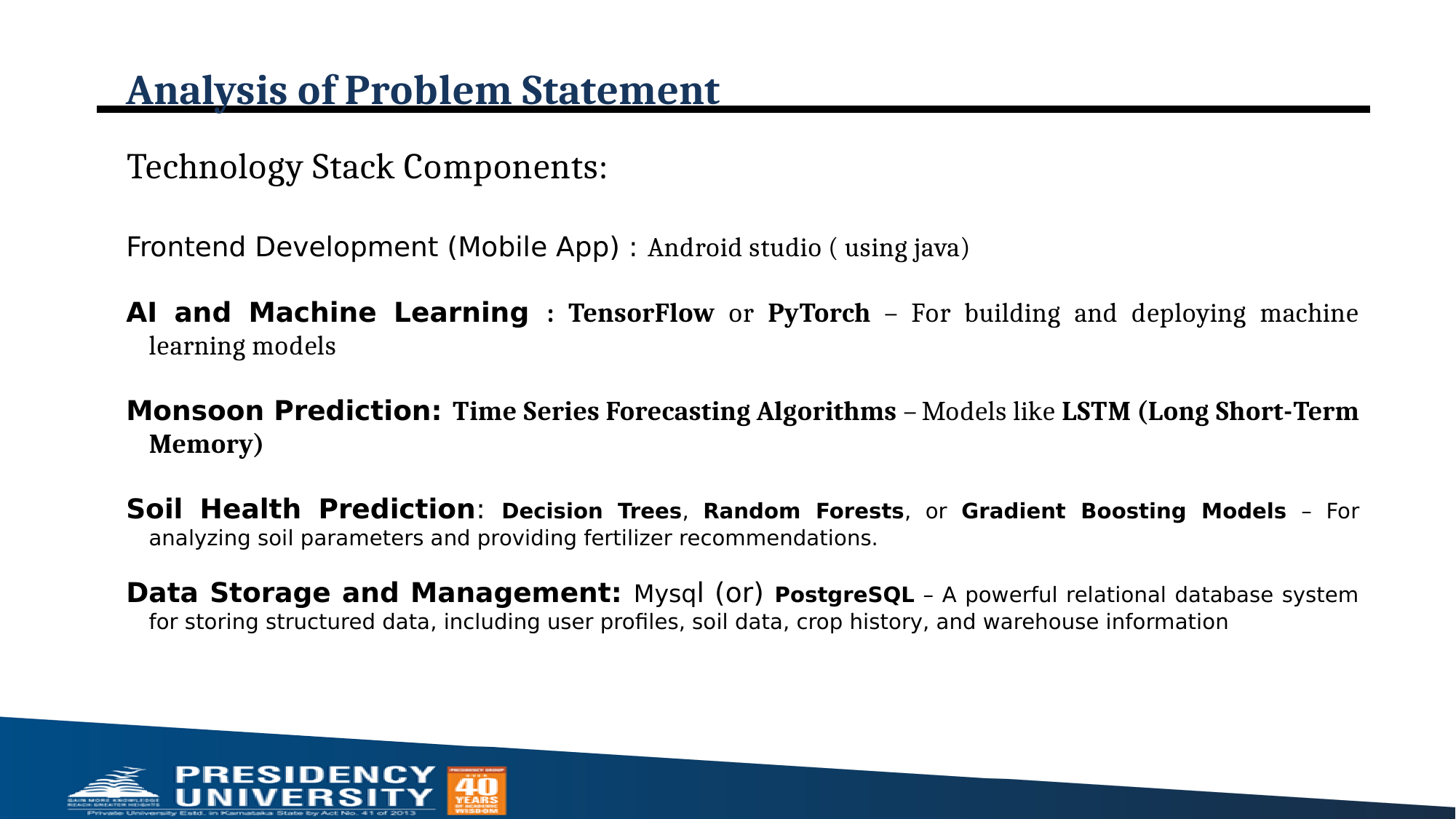

# Analysis of Problem Statement
Technology Stack Components:

Frontend Development (Mobile App) : Android studio ( using java)

AI and Machine Learning : TensorFlow or PyTorch – For building and deploying machine learning models

Monsoon Prediction: Time Series Forecasting Algorithms – Models like LSTM (Long Short-Term Memory)

Soil Health Prediction: Decision Trees, Random Forests, or Gradient Boosting Models – For analyzing soil parameters and providing fertilizer recommendations.

Data Storage and Management: Mysql (or) PostgreSQL – A powerful relational database system for storing structured data, including user profiles, soil data, crop history, and warehouse information